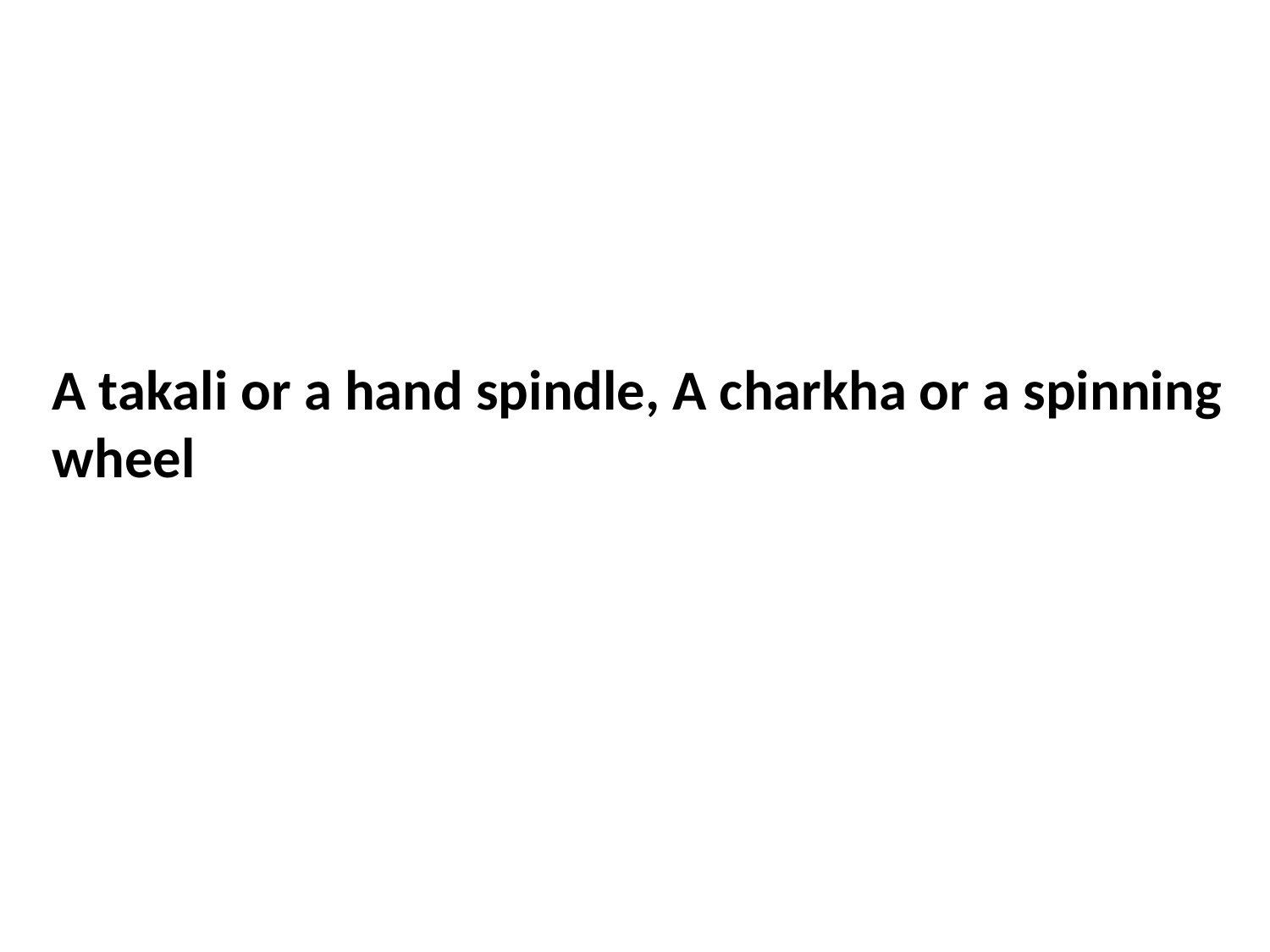

A takali or a hand spindle, A charkha or a spinning wheel